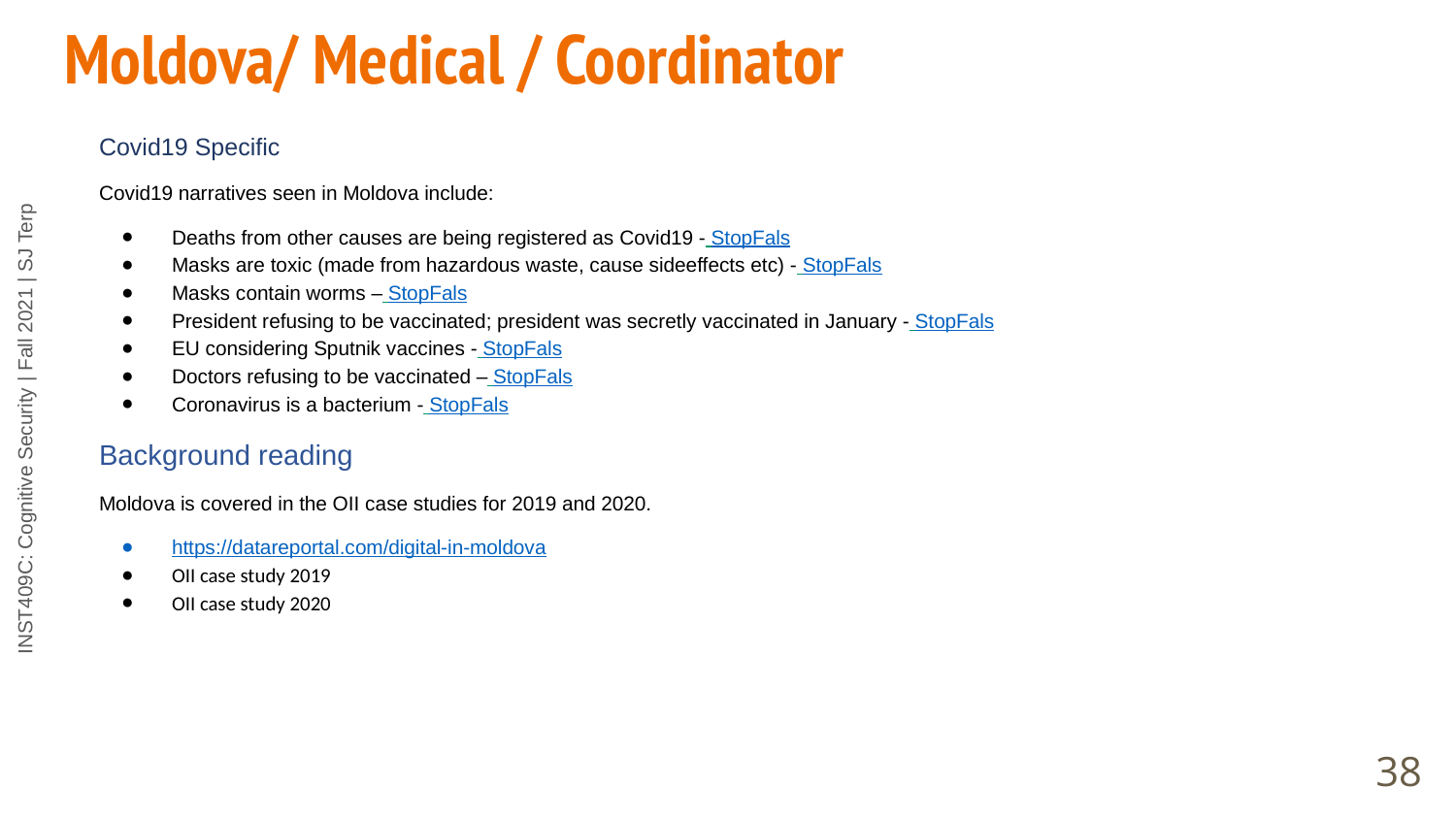

# Moldova/ Medical / Coordinator
Covid19 Specific
Covid19 narratives seen in Moldova include:
Deaths from other causes are being registered as Covid19 - StopFals
Masks are toxic (made from hazardous waste, cause sideeffects etc) - StopFals
Masks contain worms – StopFals
President refusing to be vaccinated; president was secretly vaccinated in January - StopFals
EU considering Sputnik vaccines - StopFals
Doctors refusing to be vaccinated – StopFals
Coronavirus is a bacterium - StopFals
Background reading
Moldova is covered in the OII case studies for 2019 and 2020.
https://datareportal.com/digital-in-moldova
OII case study 2019
OII case study 2020
38